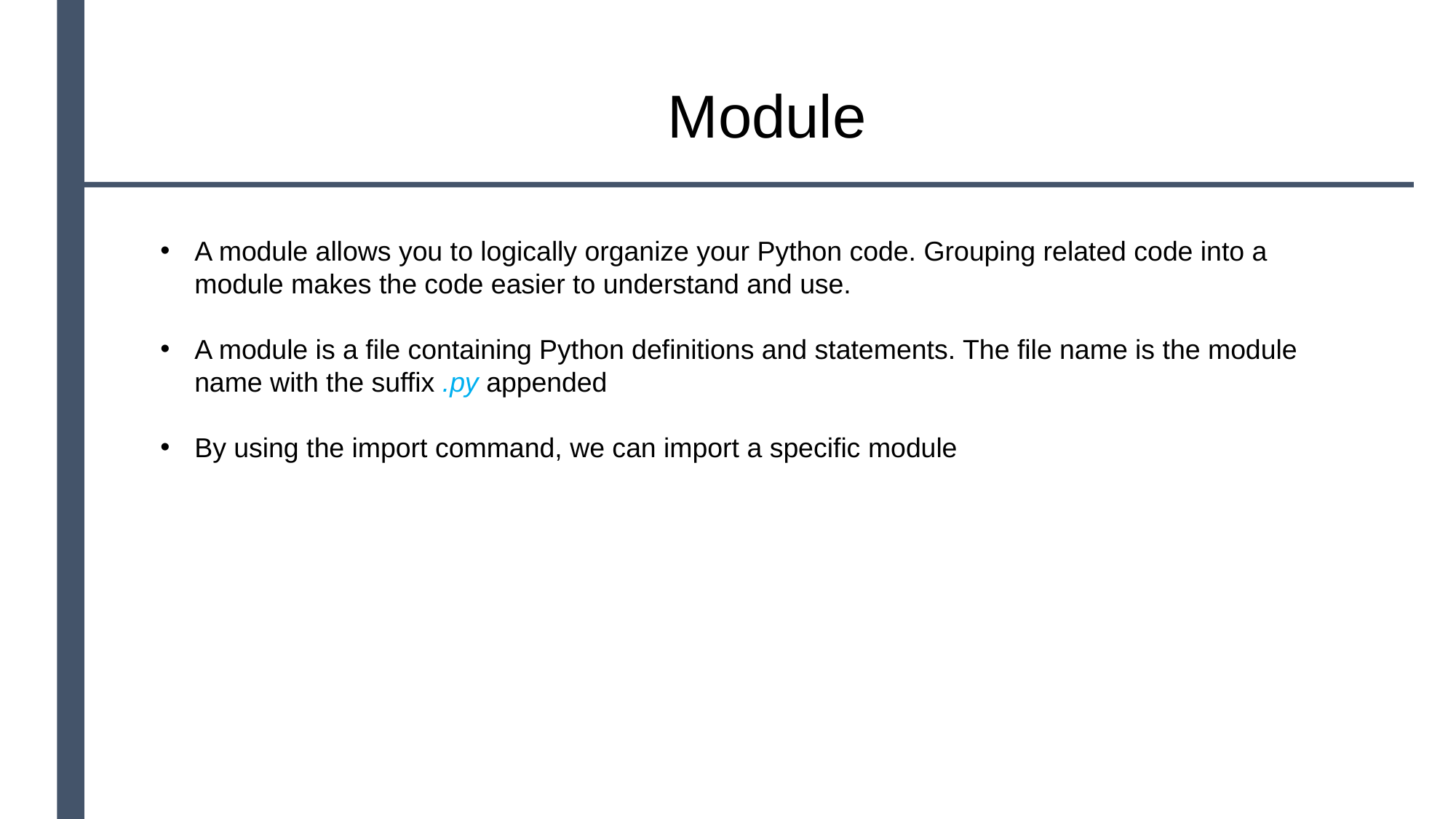

Module

A module allows you to logically organize your Python code. Grouping related code into a module makes the code easier to understand and use.

A module is a file containing Python definitions and statements. The file name is the module name with the suffix .py appended

By using the import command, we can import a specific module